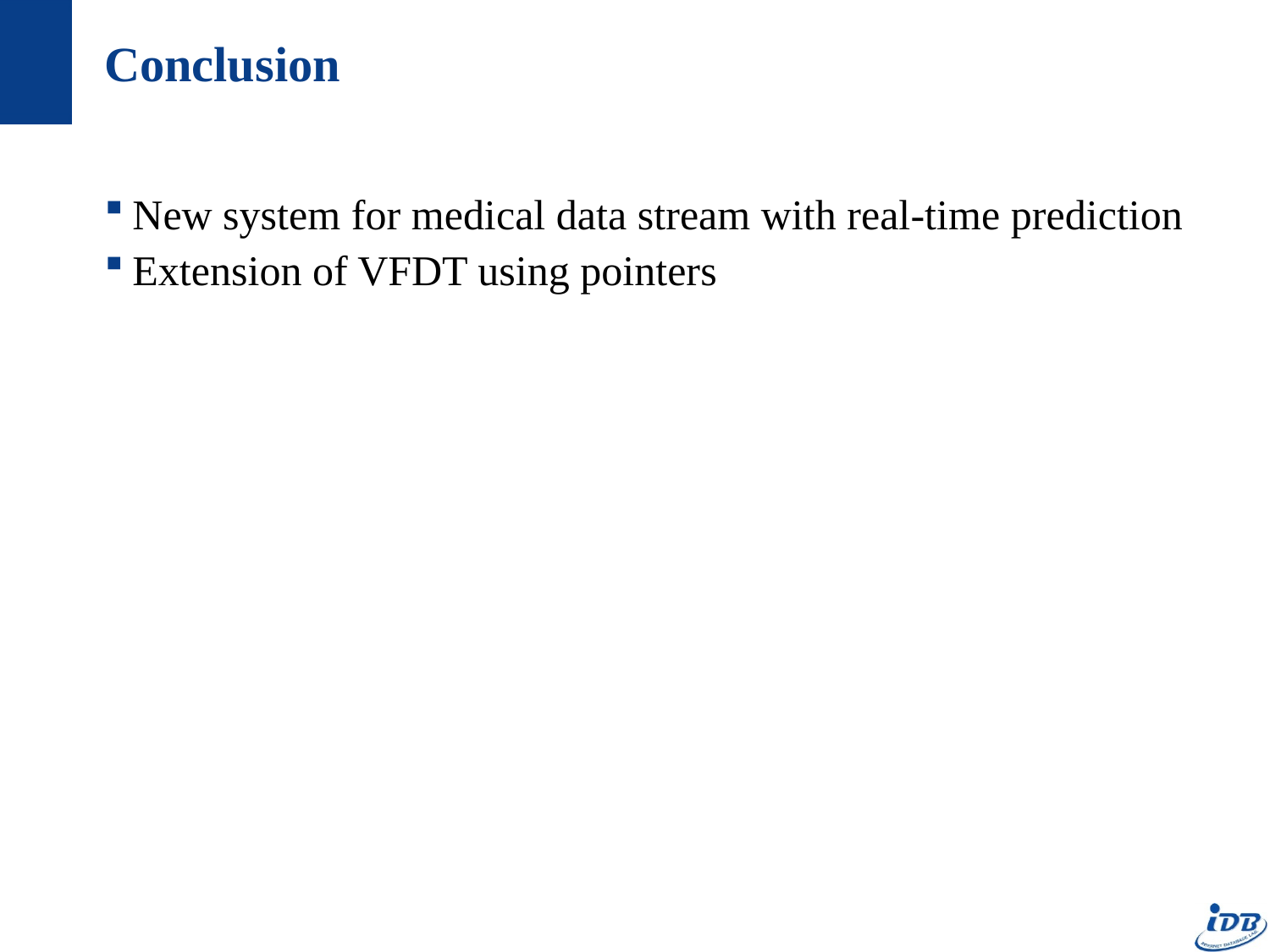

# Conclusion
New system for medical data stream with real-time prediction
Extension of VFDT using pointers